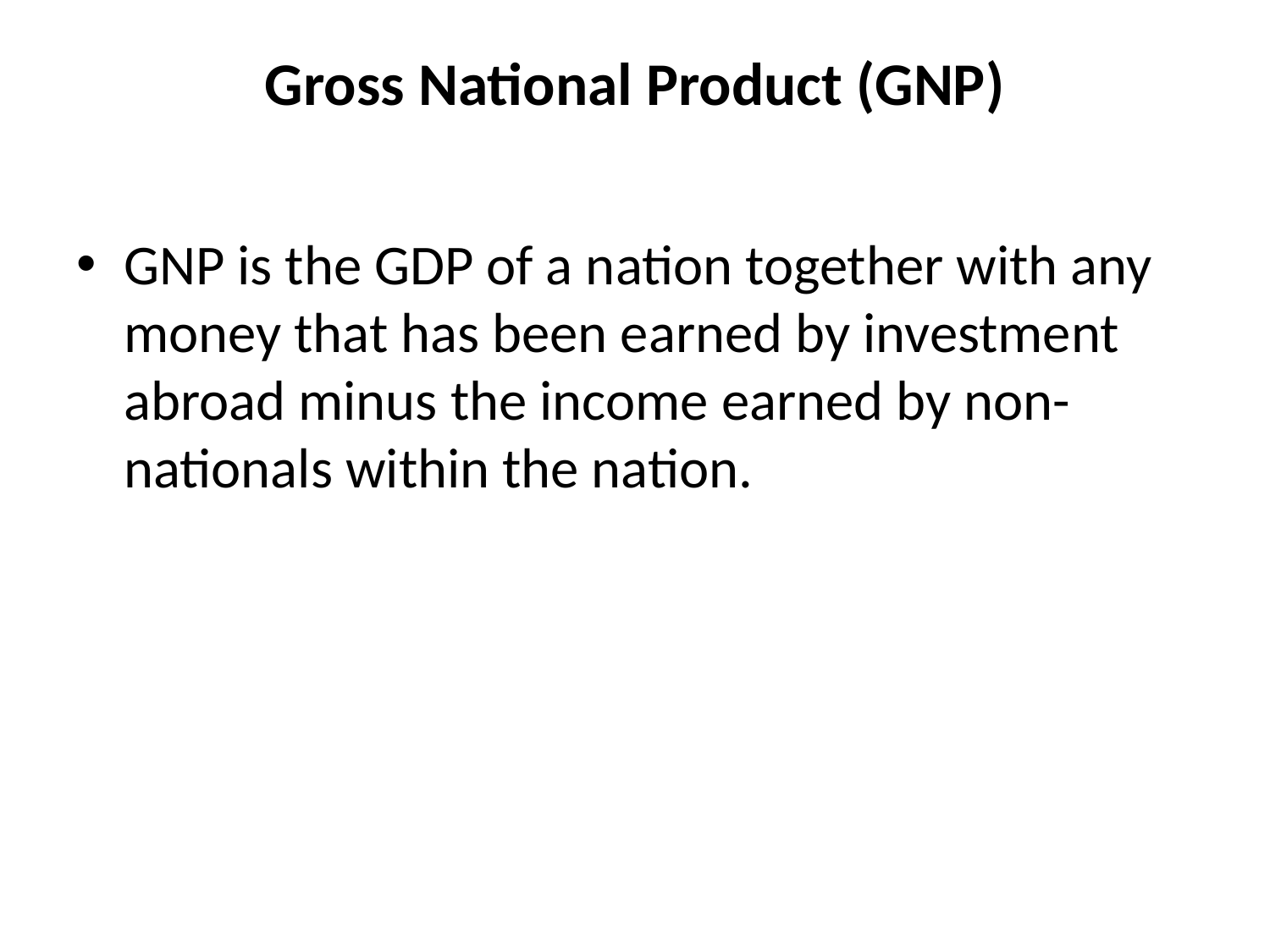

# Gross National Product (GNP)
GNP is the GDP of a nation together with any money that has been earned by investment abroad minus the income earned by non-nationals within the nation.